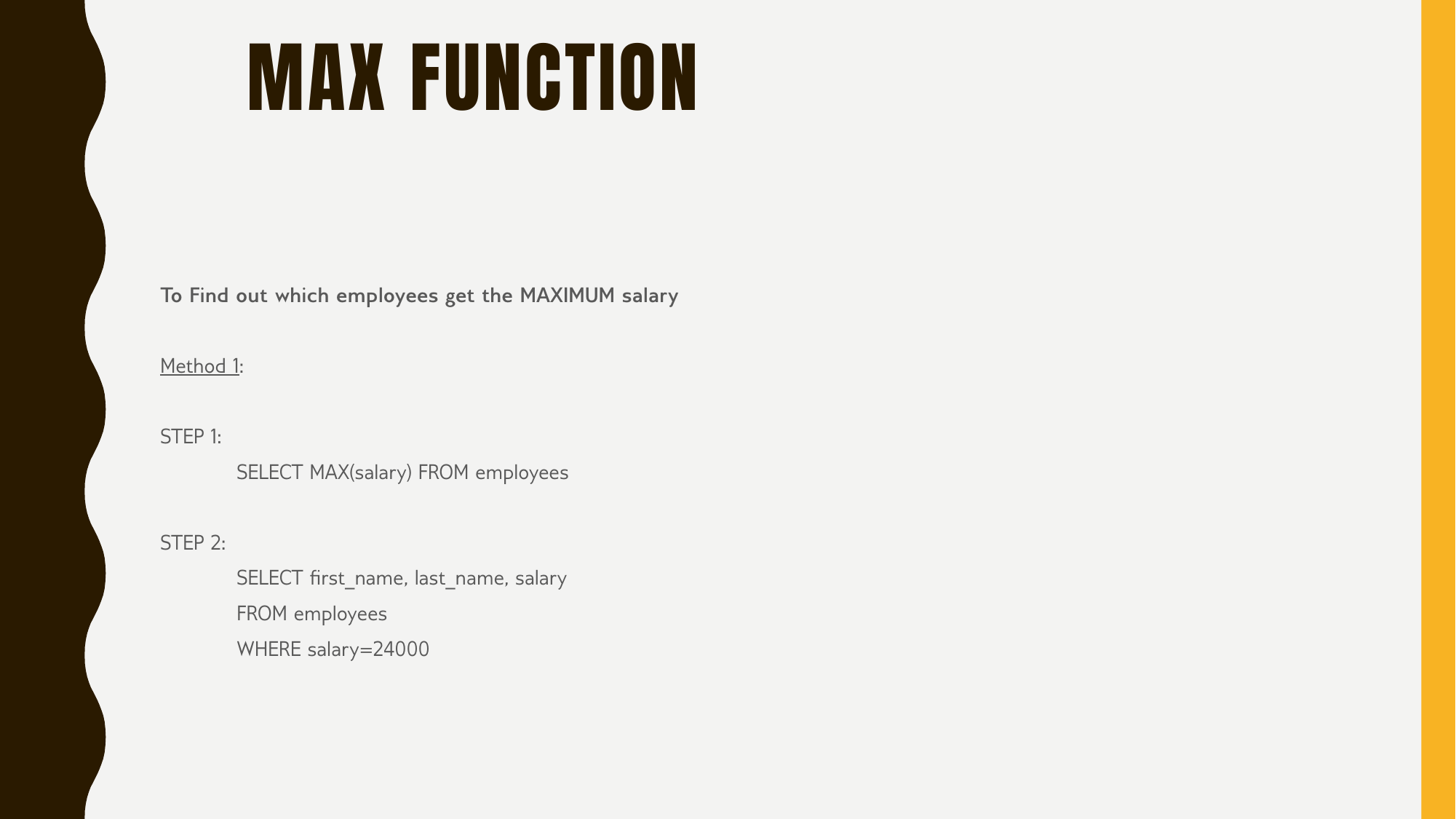

# MAX Function
To Find out which employees get the MAXIMUM salary

Method 1:

STEP 1:
	SELECT MAX(salary) FROM employees

STEP 2:
	SELECT first_name, last_name, salary
    	FROM employees
    	WHERE salary=24000